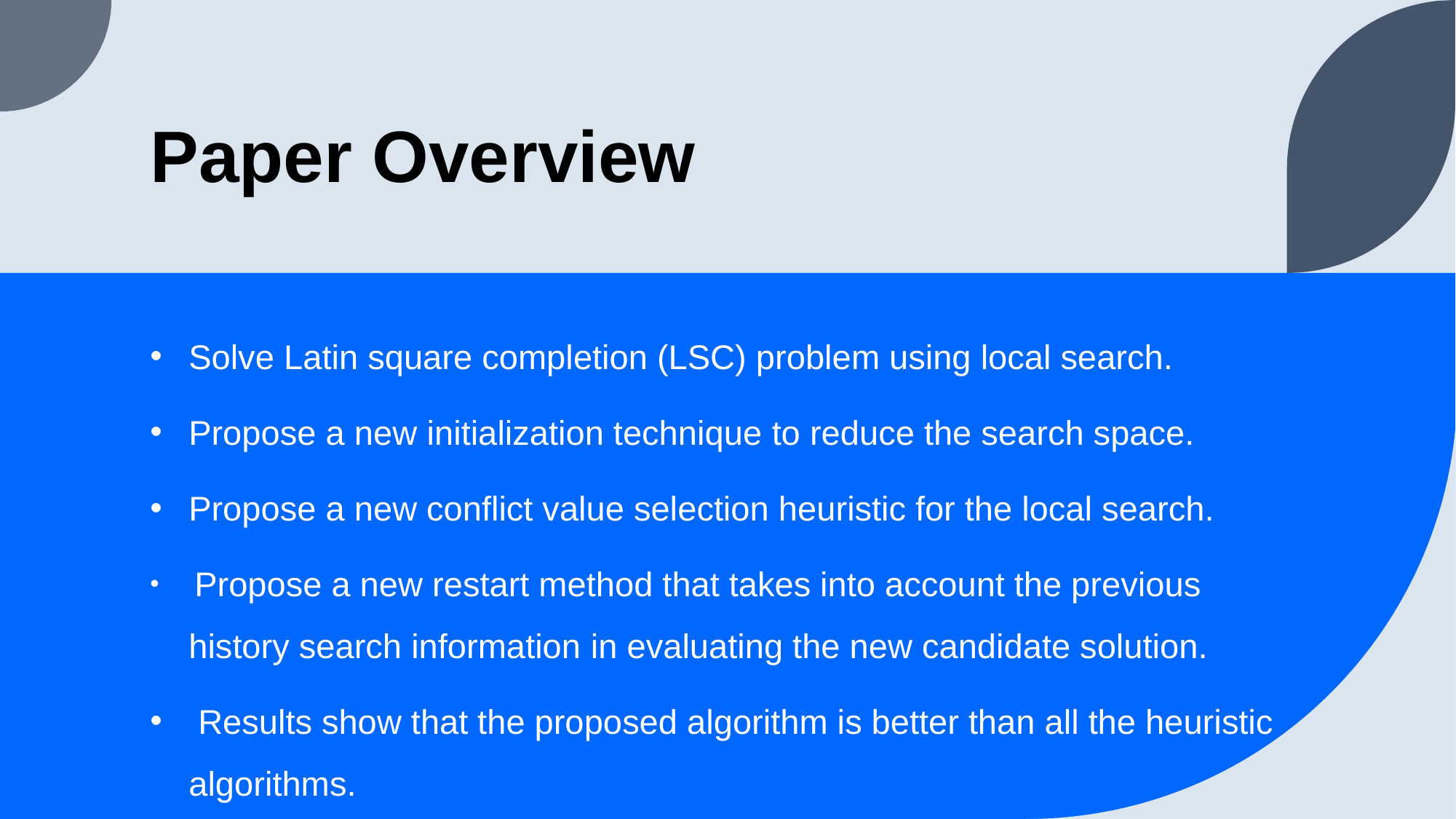

# Paper Overview
Solve Latin square completion (LSC) problem using local search.
Propose a new initialization technique to reduce the search space.
Propose a new conflict value selection heuristic for the local search.
 Propose a new restart method that takes into account the previous history search information in evaluating the new candidate solution.
 Results show that the proposed algorithm is better than all the heuristic algorithms.